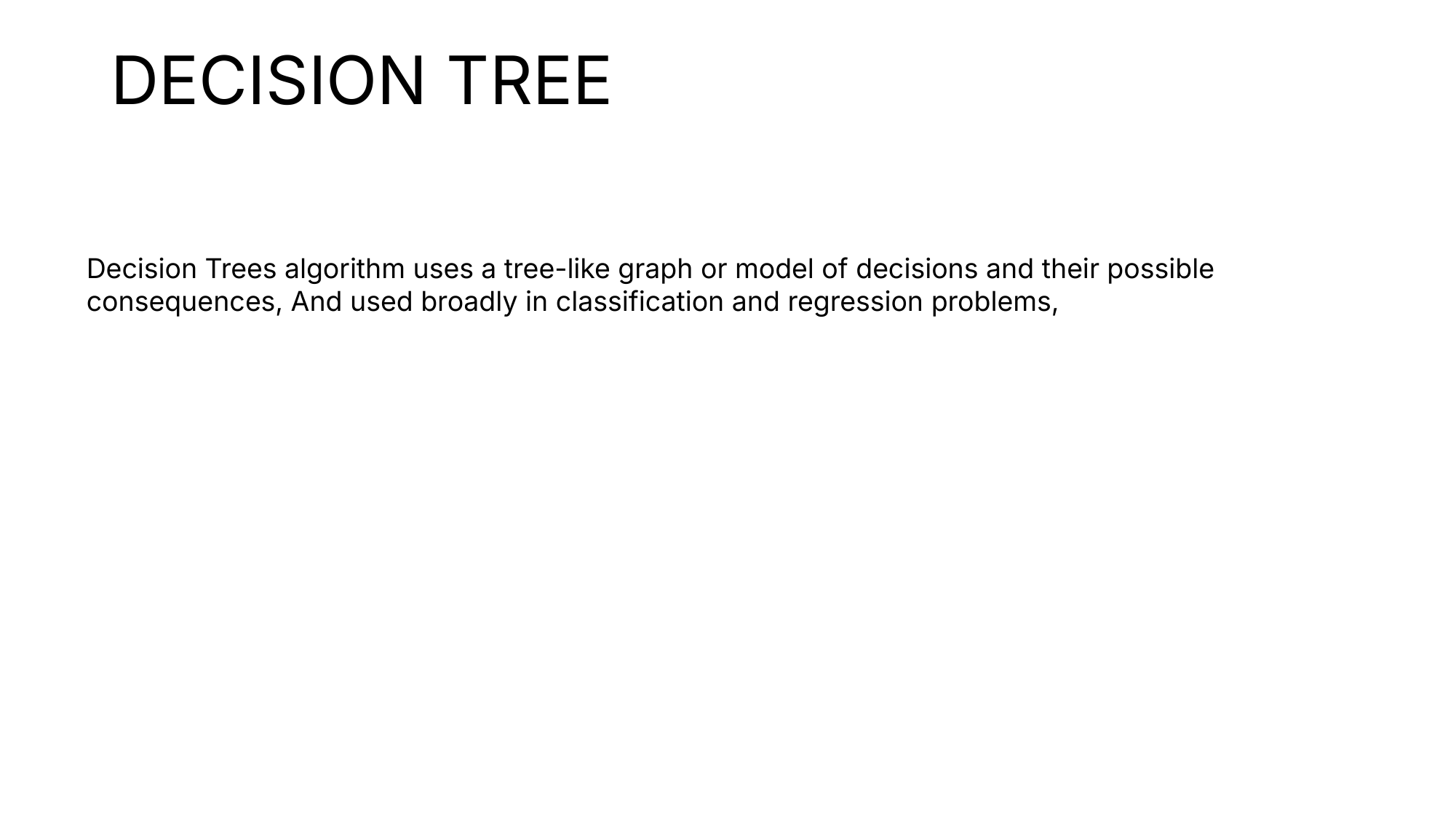

# DECISION TREE
Decision Trees algorithm uses a tree-like graph or model of decisions and their possible consequences, And used broadly in classification and regression problems,